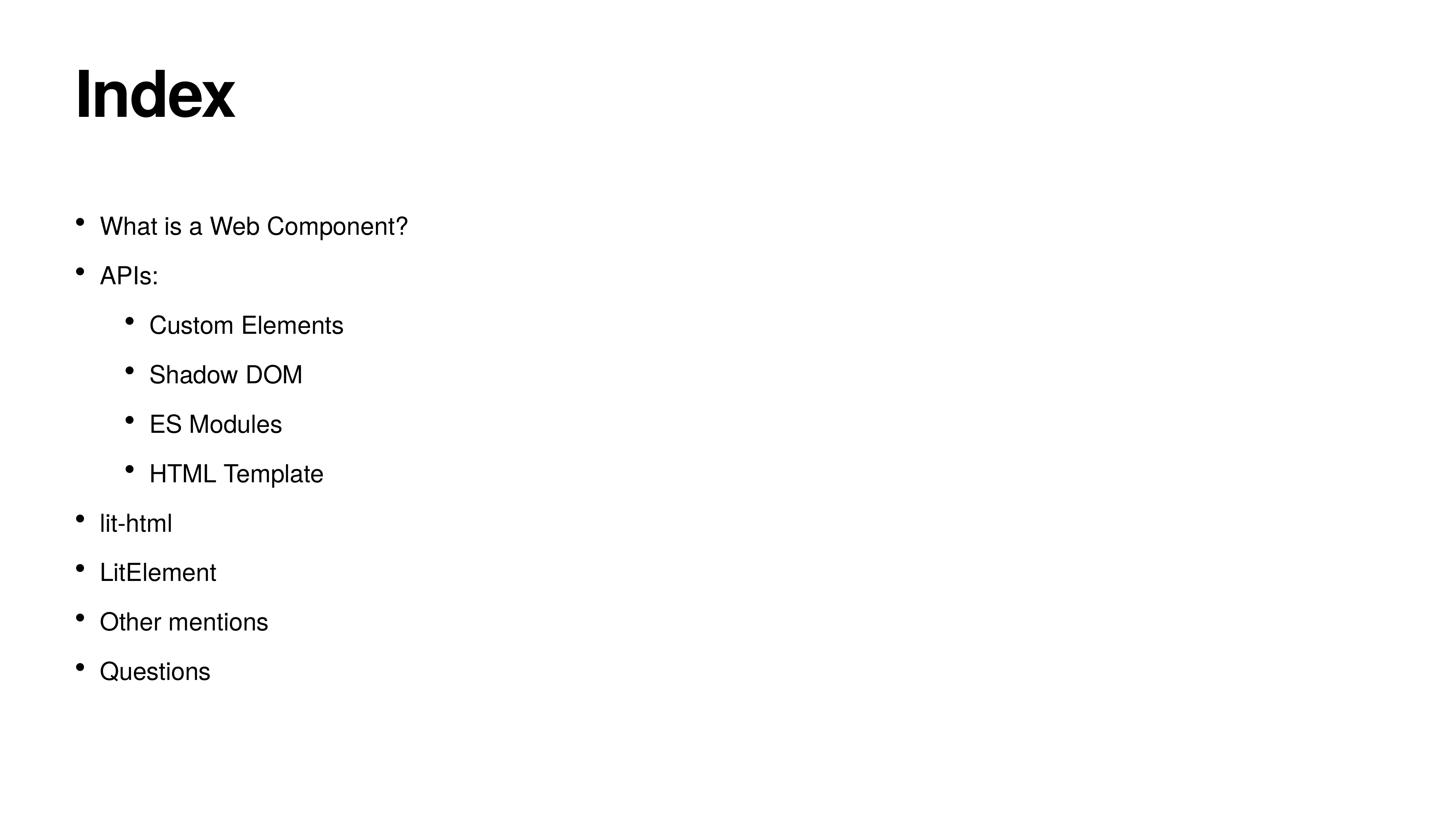

# Index
What is a Web Component?
APIs:
Custom Elements
Shadow DOM
ES Modules
HTML Template
lit-html
LitElement
Other mentions
Questions